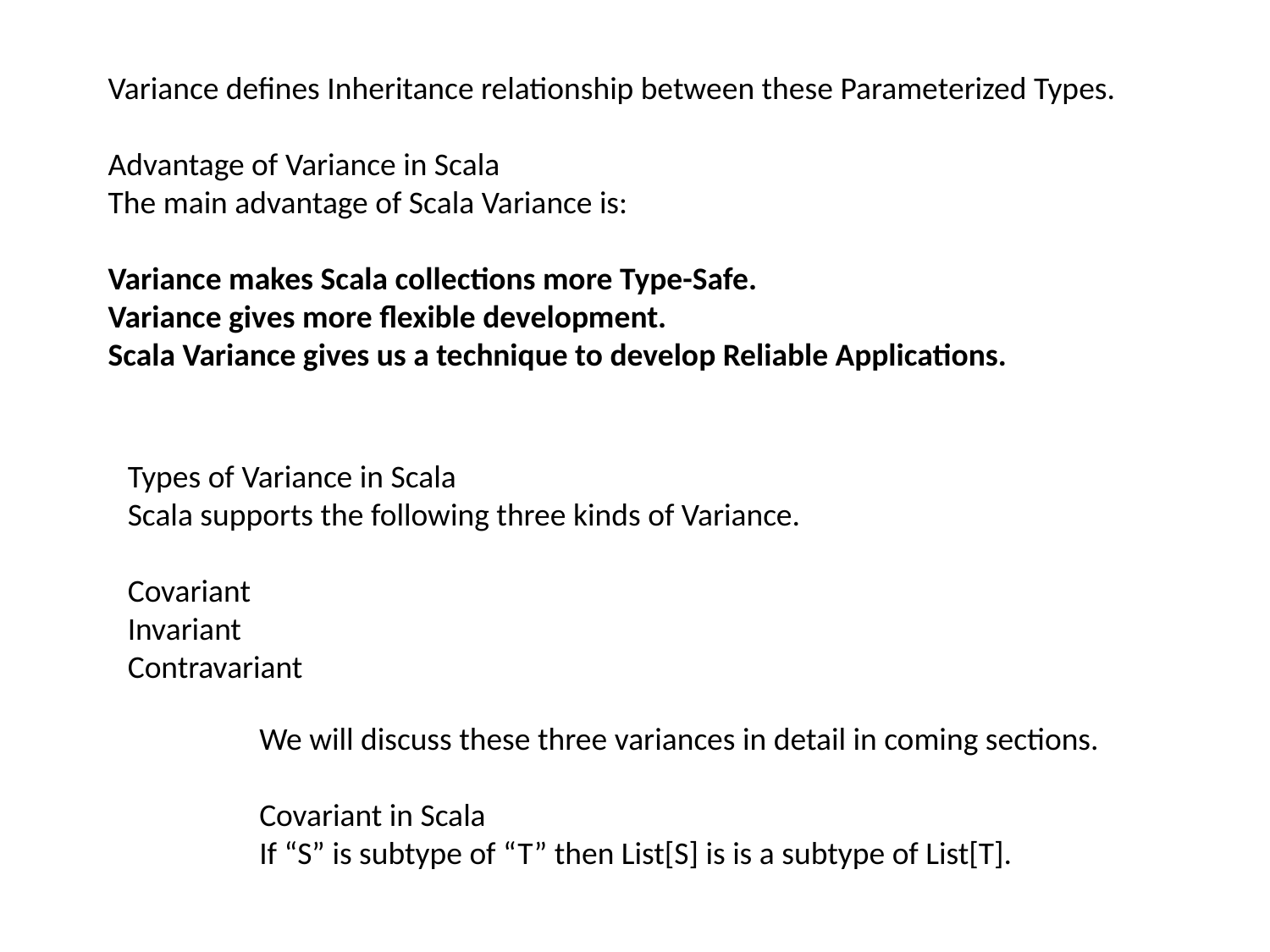

Variance defines Inheritance relationship between these Parameterized Types.

Advantage of Variance in Scala
The main advantage of Scala Variance is:

Variance makes Scala collections more Type-Safe.
Variance gives more flexible development.
Scala Variance gives us a technique to develop Reliable Applications.
Types of Variance in Scala
Scala supports the following three kinds of Variance.

Covariant
Invariant
Contravariant
We will discuss these three variances in detail in coming sections.

Covariant in Scala
If “S” is subtype of “T” then List[S] is is a subtype of List[T].